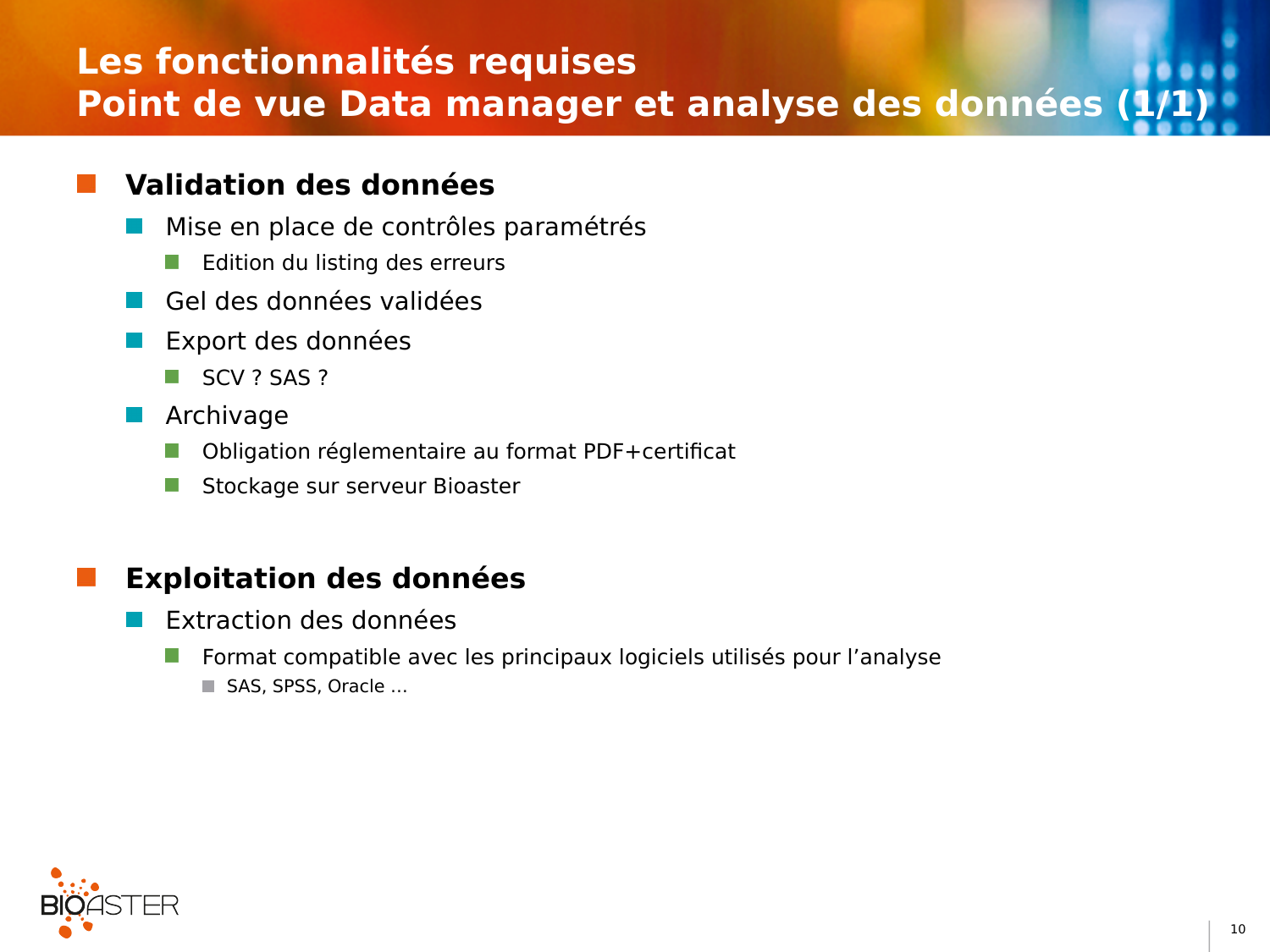

# Les fonctionnalités requises Point de vue Data manager et analyse des données (1/1)
Validation des données
Mise en place de contrôles paramétrés
Edition du listing des erreurs
Gel des données validées
Export des données
SCV ? SAS ?
Archivage
Obligation réglementaire au format PDF+certificat
Stockage sur serveur Bioaster

Exploitation des données
Extraction des données
Format compatible avec les principaux logiciels utilisés pour l’analyse
SAS, SPSS, Oracle …

10